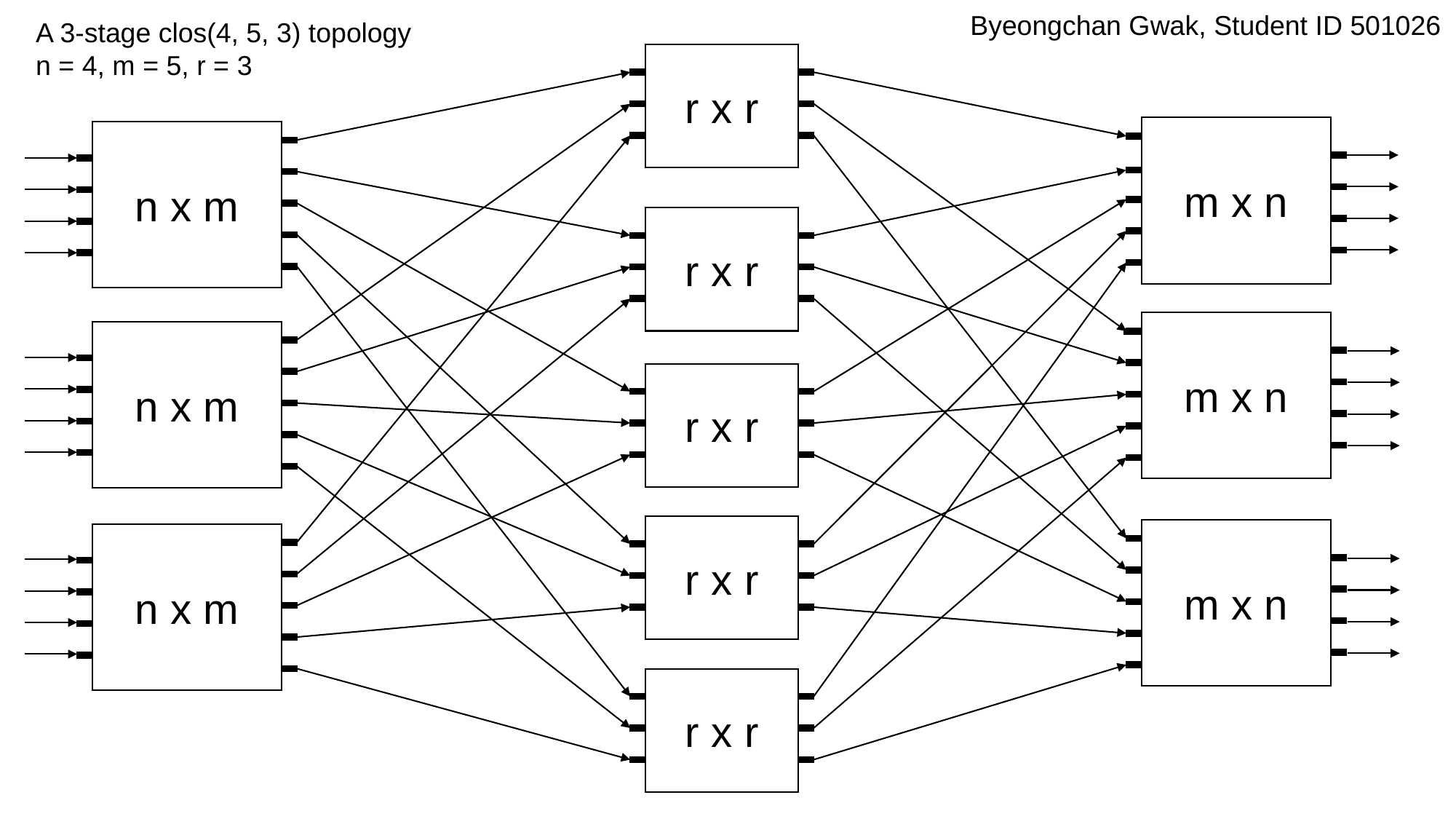

Byeongchan Gwak, Student ID 501026
A 3-stage clos(4, 5, 3) topology
n = 4, m = 5, r = 3
r x r

m x n
n x m

r x r

m x n
n x m

r x r

r x r
m x n
n x m

r x r